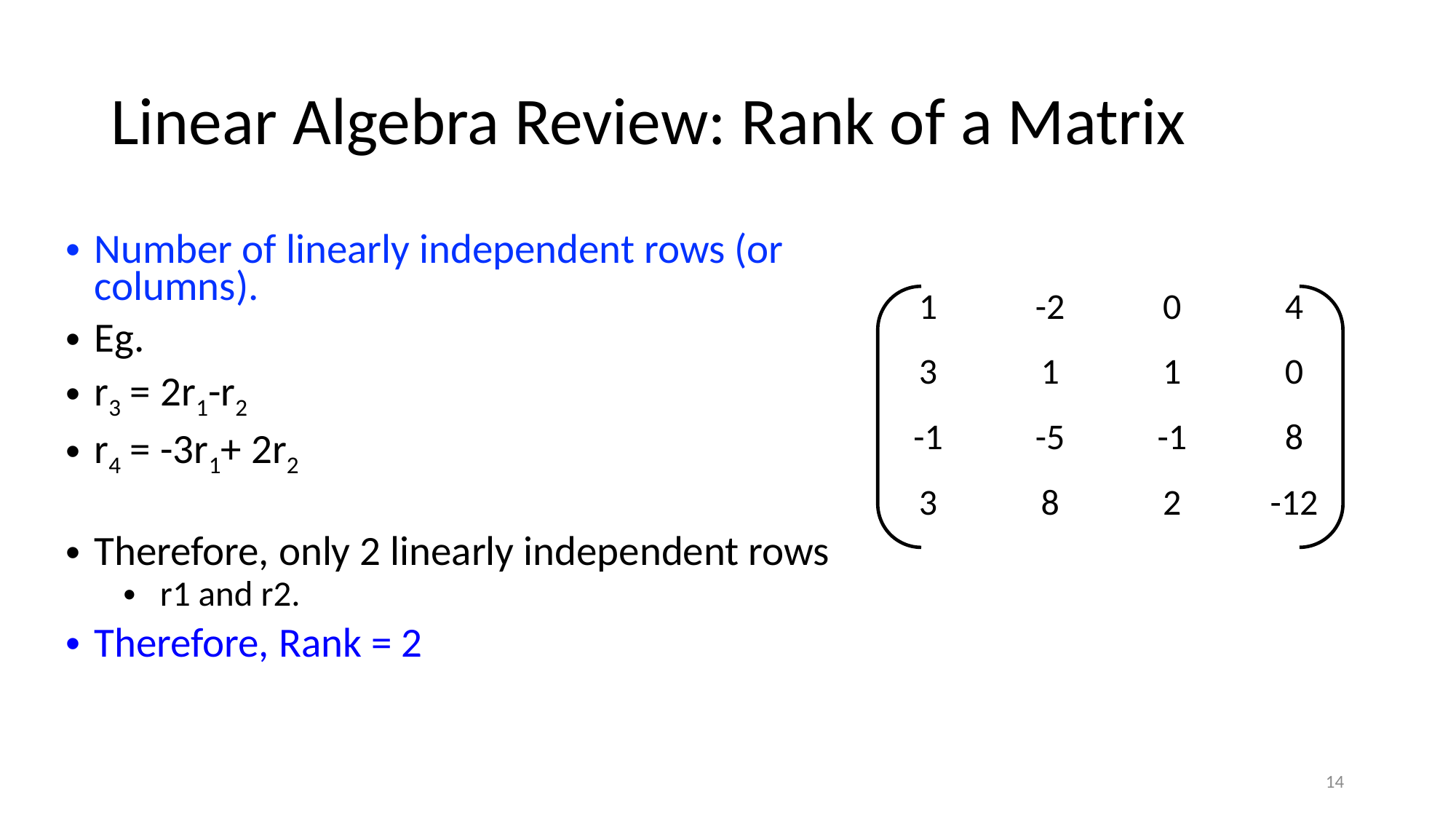

# Linear Algebra Review: Rank of a Matrix
Number of linearly independent rows (or columns).
Eg.
r3 = 2r1-r2
r4 = -3r1+ 2r2

Therefore, only 2 linearly independent rows
 r1 and r2.
Therefore, Rank = 2
| 1 | -2 | 0 | 4 |
| --- | --- | --- | --- |
| 3 | 1 | 1 | 0 |
| -1 | -5 | -1 | 8 |
| 3 | 8 | 2 | -12 |

14